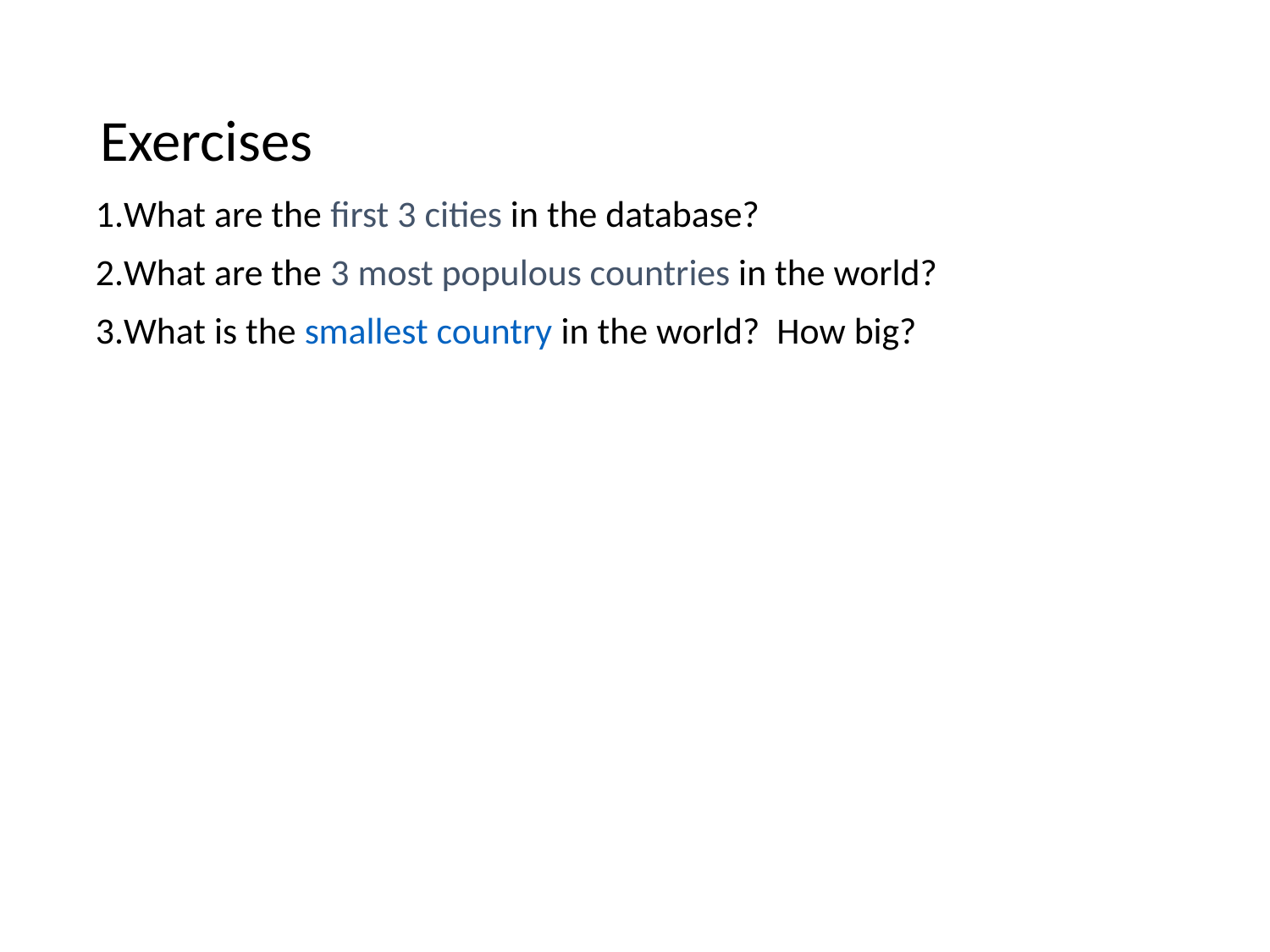

# Exercises
What are the first 3 cities in the database?
What are the 3 most populous countries in the world?
What is the smallest country in the world?  How big?